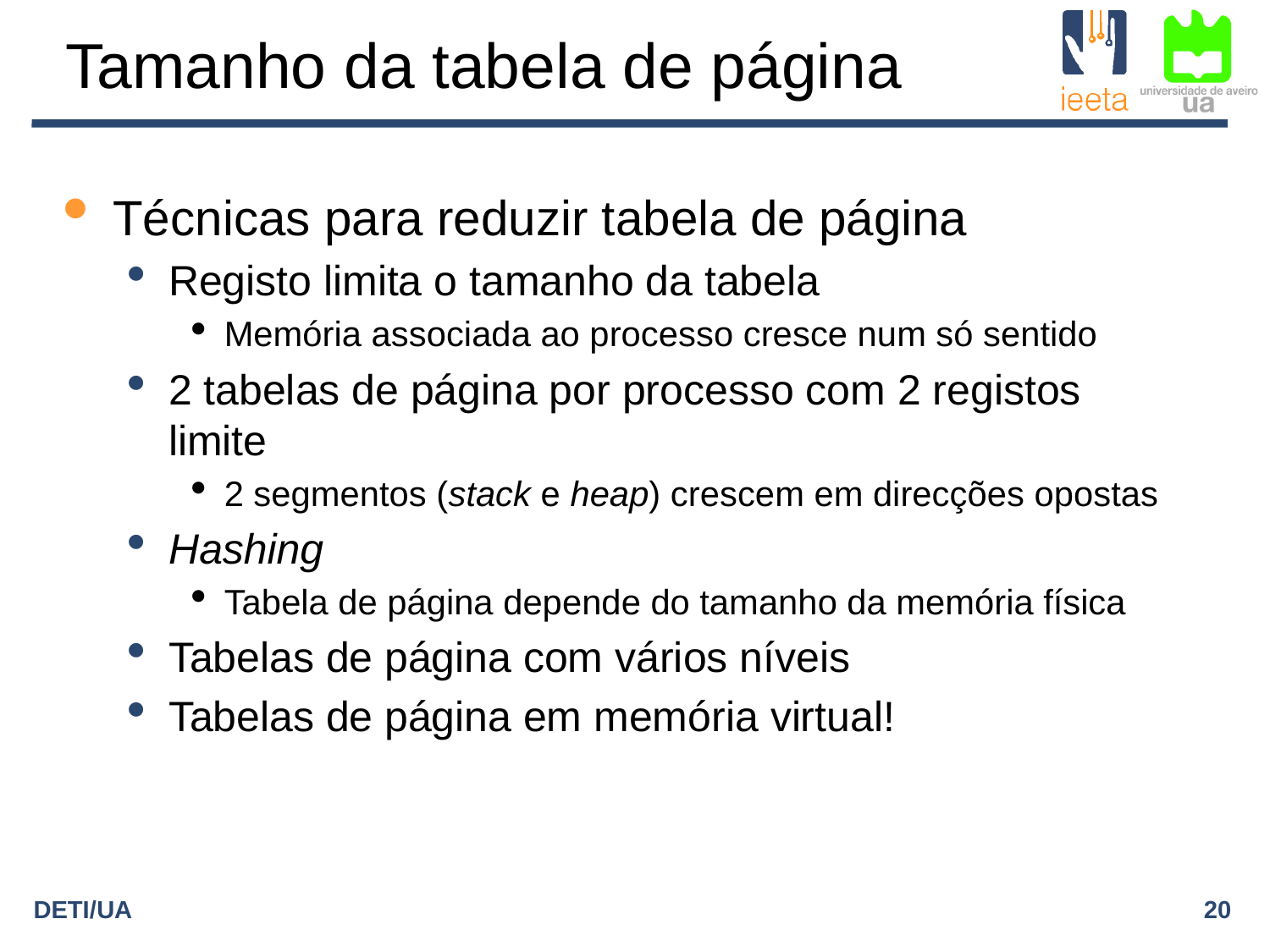

Tamanho da tabela de página
Técnicas para reduzir tabela de página
Registo limita o tamanho da tabela
Memória associada ao processo cresce num só sentido
2 tabelas de página por processo com 2 registos limite
2 segmentos (stack e heap) crescem em direcções opostas
Hashing
Tabela de página depende do tamanho da memória física
Tabelas de página com vários níveis
Tabelas de página em memória virtual!